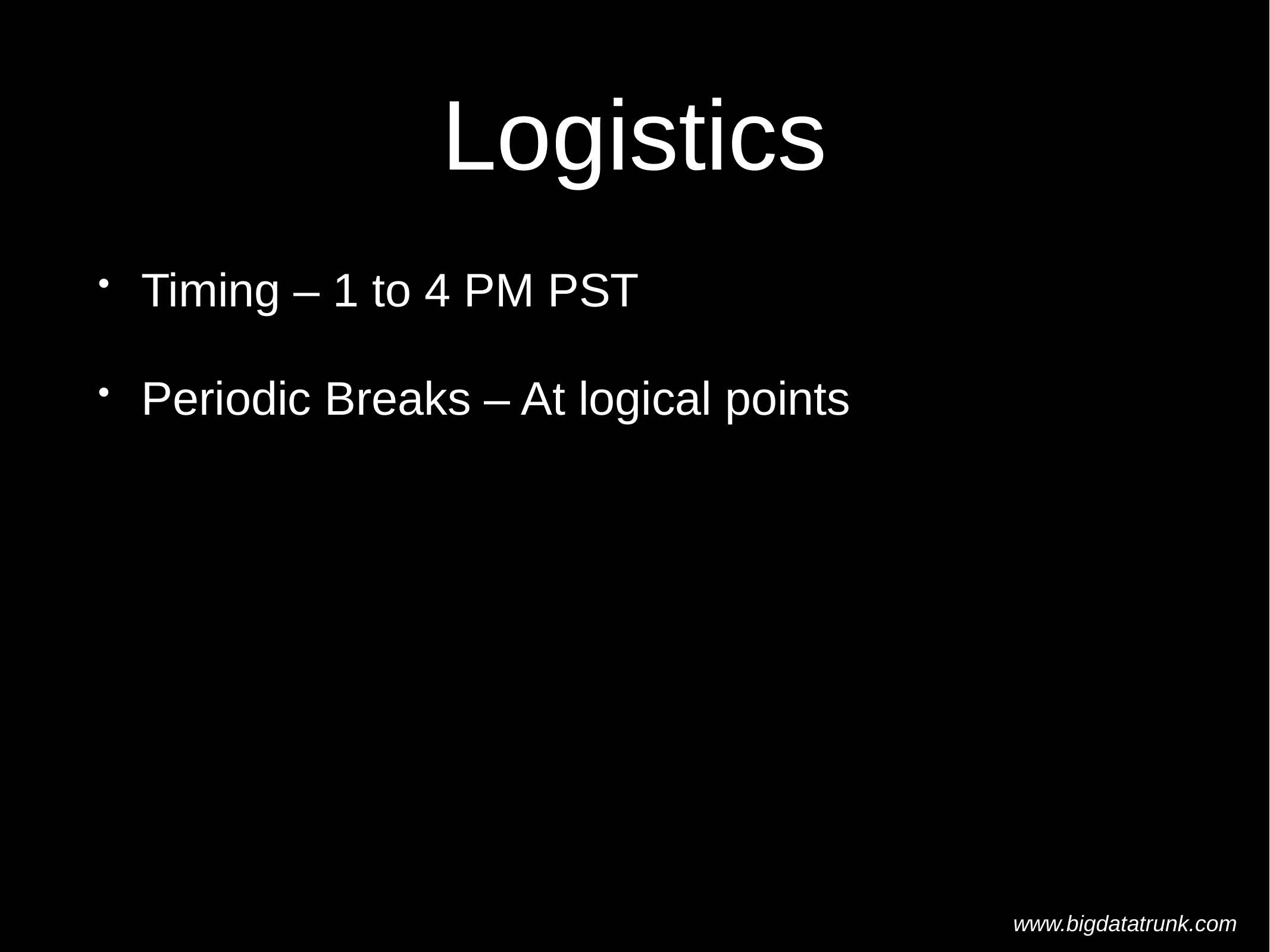

# Logistics
Timing – 1 to 4 PM PST
Periodic Breaks – At logical points